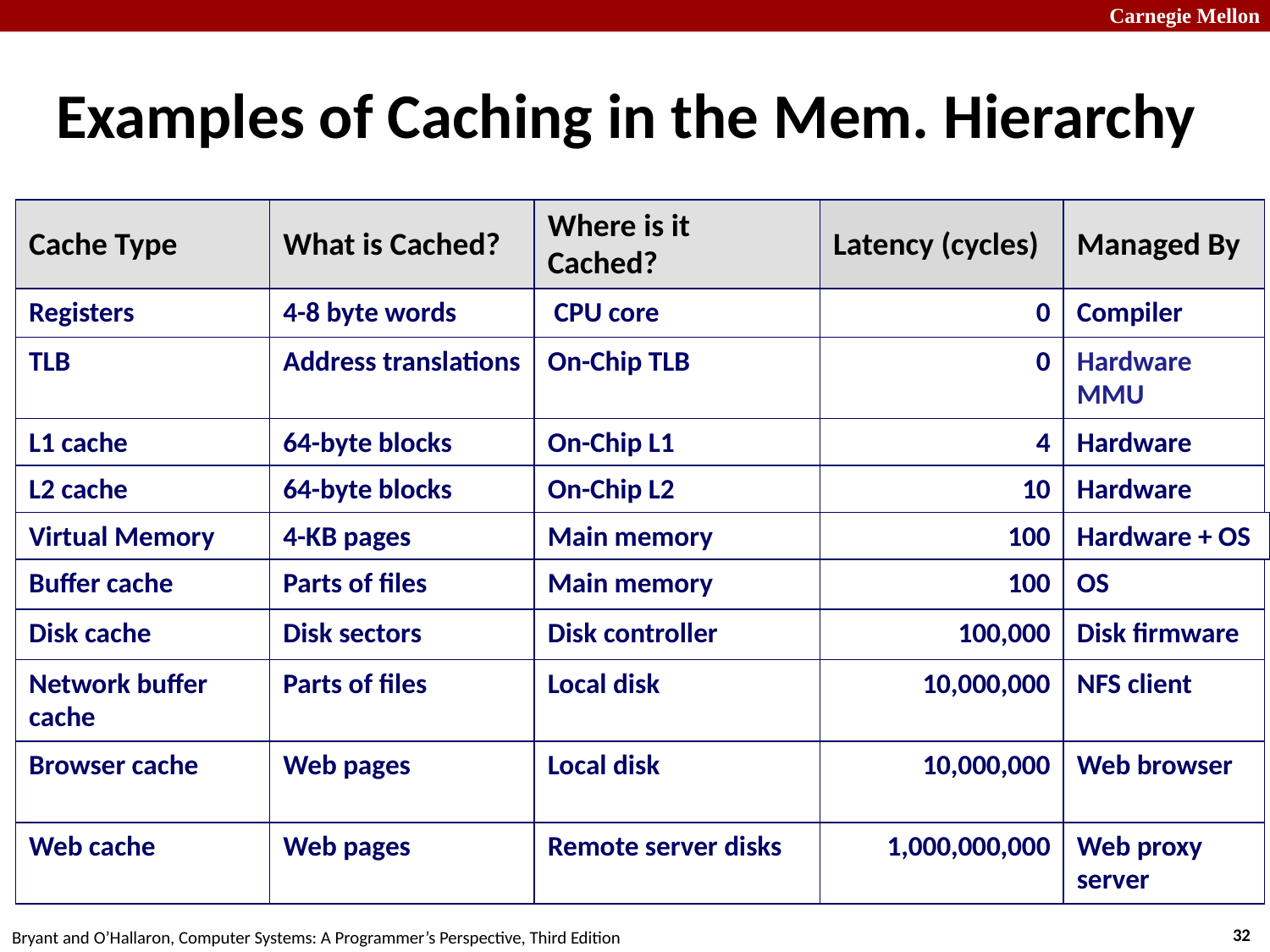

# Examples of Caching in the Mem. Hierarchy

Cache Type

What is Cached?

Where is it Cached?

Latency (cycles)

Managed By

Registers

4-8 byte words

 CPU core

0

Compiler

TLB

Address translations

On-Chip TLB

0

Hardware MMU

L1 cache

64-byte blocks

On-Chip L1

4

Hardware

L2 cache

64-byte blocks

On-Chip L2

10

Hardware

Virtual Memory

4-KB pages

Main memory

100

Hardware + OS

Buffer cache

Parts of files

Main memory

100

OS

Disk cache

Disk sectors

Disk controller

100,000

Disk firmware

Network buffer cache

Parts of files

Local disk

10,000,000

NFS client

Browser cache

Web pages

Local disk

10,000,000

Web browser

Web cache

Web pages

Remote server disks

1,000,000,000

Web proxy server
32